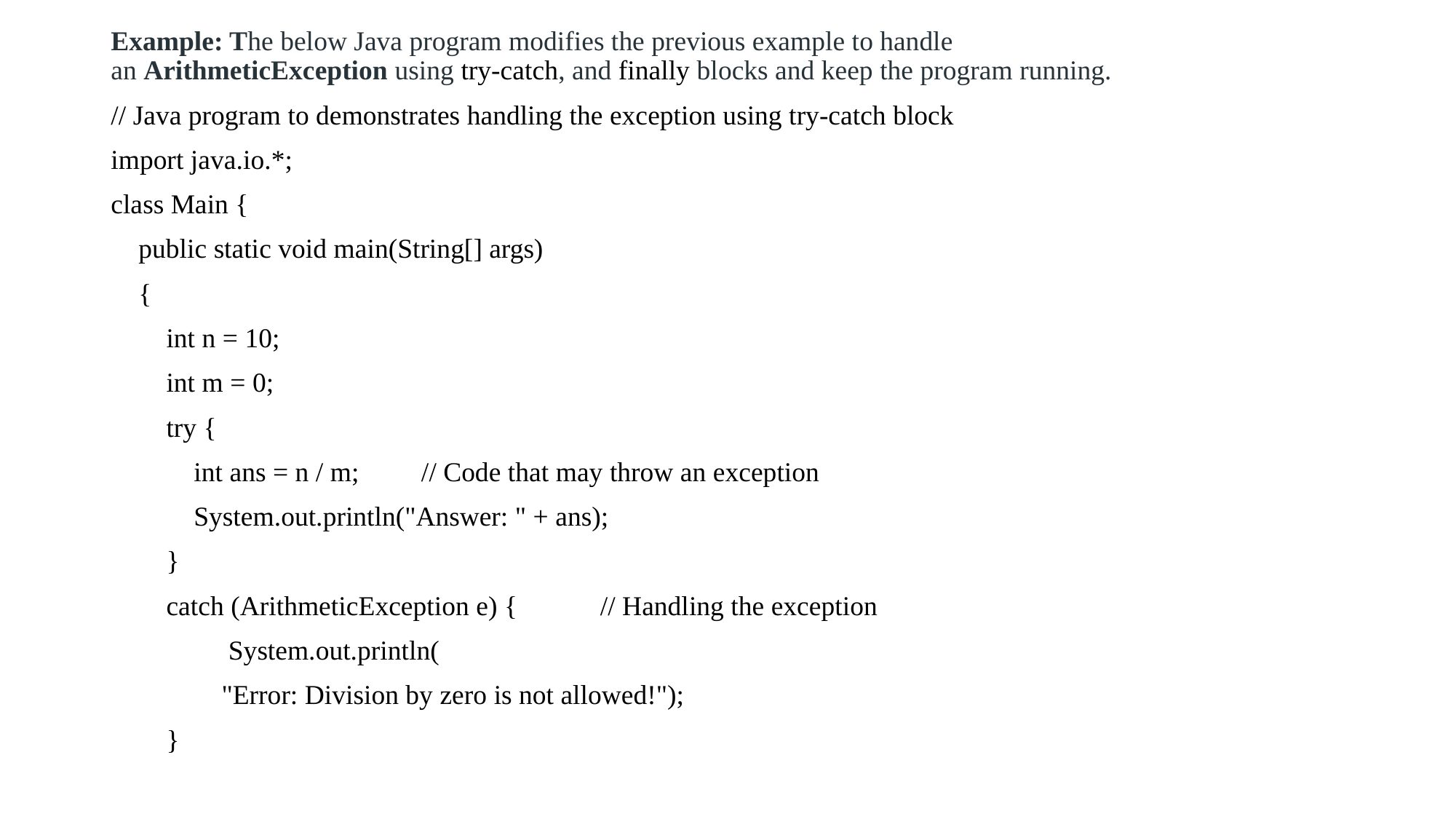

Example: The below Java program modifies the previous example to handle an ArithmeticException using try-catch, and finally blocks and keep the program running.
// Java program to demonstrates handling the exception using try-catch block
import java.io.*;
class Main {
    public static void main(String[] args)
    {
        int n = 10;
        int m = 0;
        try {
            int ans = n / m;         // Code that may throw an exception
            System.out.println("Answer: " + ans);
        }
        catch (ArithmeticException e) {            // Handling the exception
                 System.out.println(
                "Error: Division by zero is not allowed!");
        }